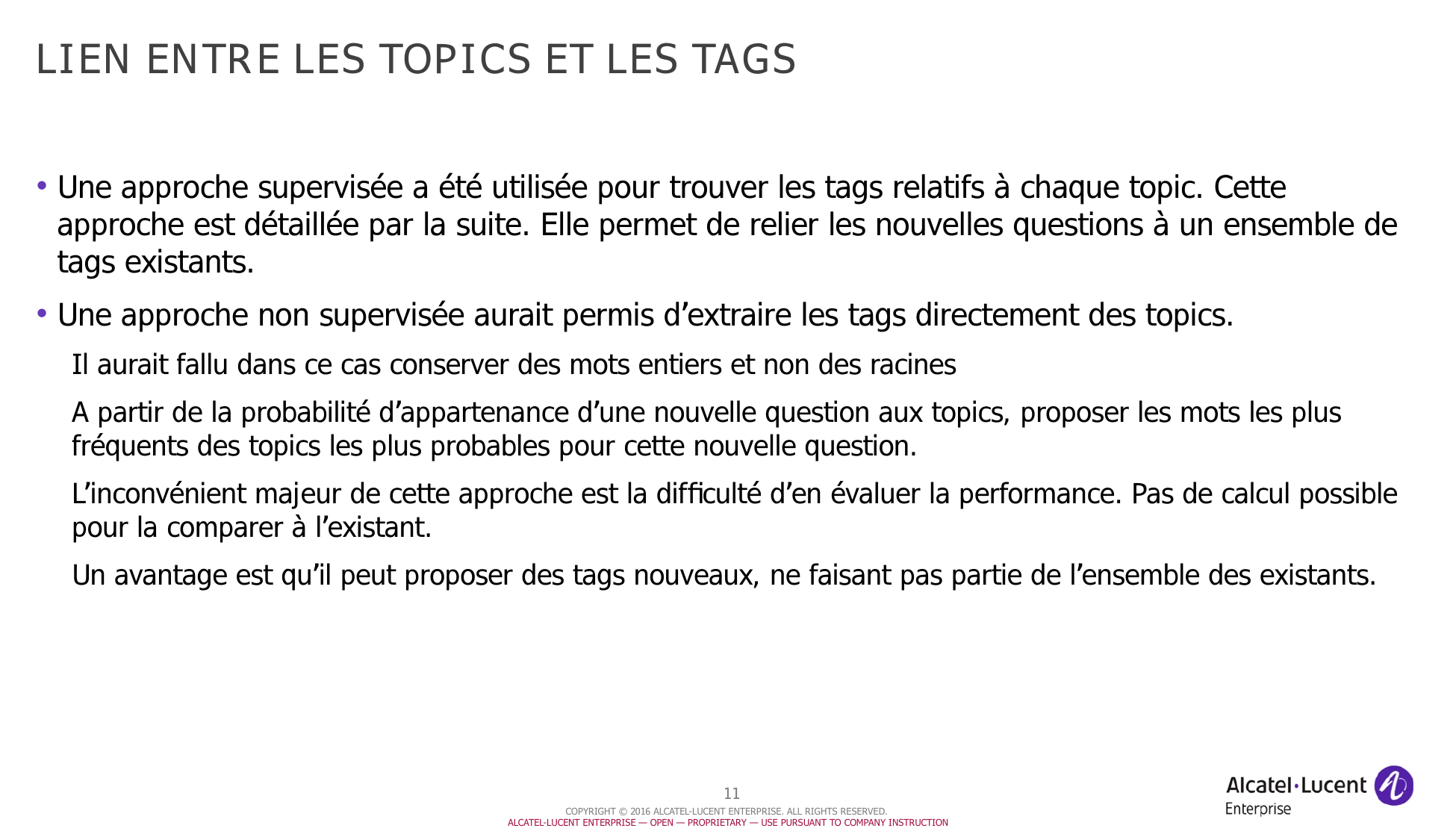

# Lien entre les topics et les tags
Une approche supervisée a été utilisée pour trouver les tags relatifs à chaque topic. Cette approche est détaillée par la suite. Elle permet de relier les nouvelles questions à un ensemble de tags existants.
Une approche non supervisée aurait permis d’extraire les tags directement des topics.
Il aurait fallu dans ce cas conserver des mots entiers et non des racines
A partir de la probabilité d’appartenance d’une nouvelle question aux topics, proposer les mots les plus fréquents des topics les plus probables pour cette nouvelle question.
L’inconvénient majeur de cette approche est la difficulté d’en évaluer la performance. Pas de calcul possible pour la comparer à l’existant.
Un avantage est qu’il peut proposer des tags nouveaux, ne faisant pas partie de l’ensemble des existants.